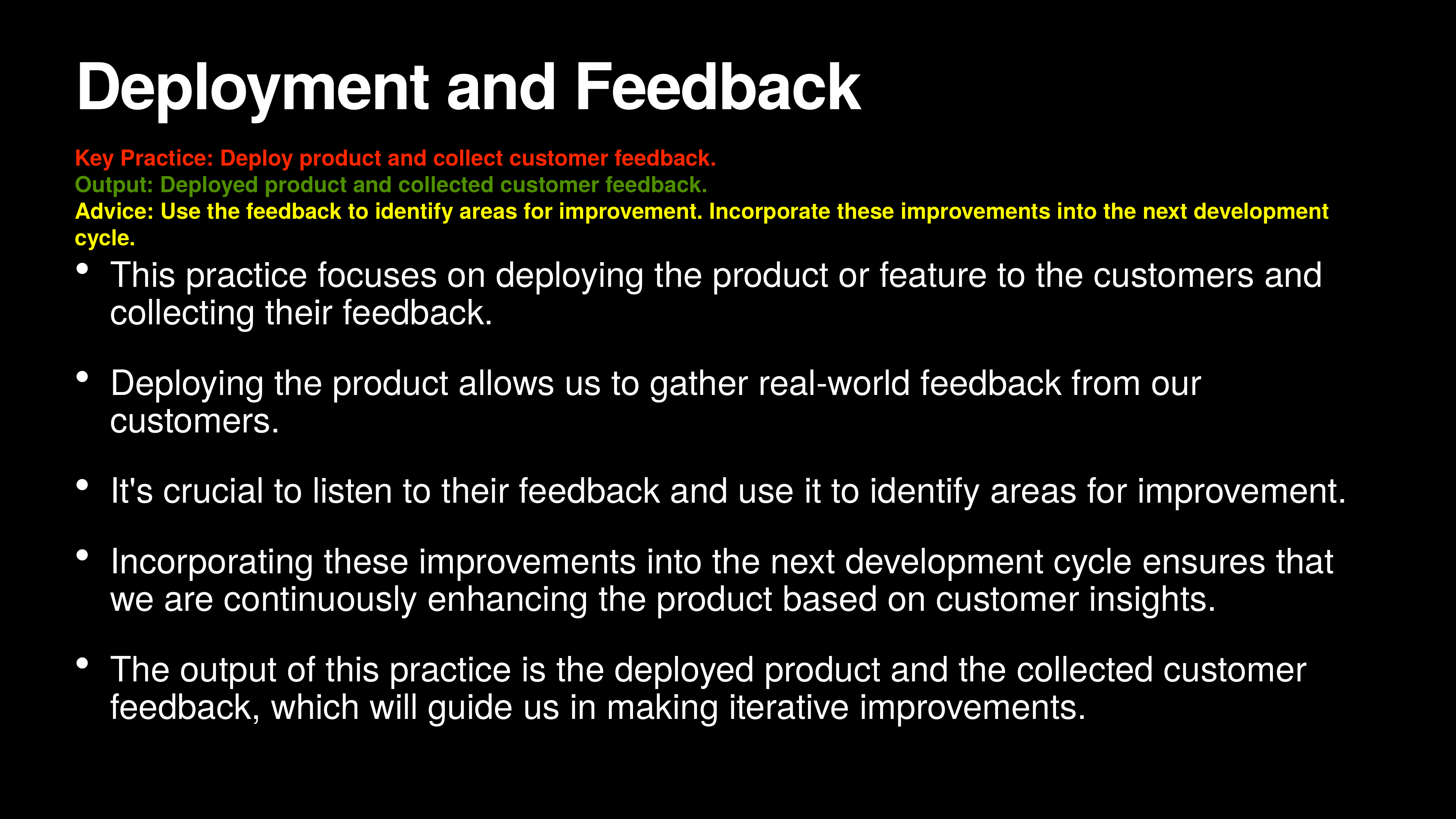

# Deployment and Feedback
Key Practice: Deploy product and collect customer feedback.
Output: Deployed product and collected customer feedback.
Advice: Use the feedback to identify areas for improvement. Incorporate these improvements into the next development cycle.
This practice focuses on deploying the product or feature to the customers and collecting their feedback.
Deploying the product allows us to gather real-world feedback from our customers.
It's crucial to listen to their feedback and use it to identify areas for improvement.
Incorporating these improvements into the next development cycle ensures that we are continuously enhancing the product based on customer insights.
The output of this practice is the deployed product and the collected customer feedback, which will guide us in making iterative improvements.